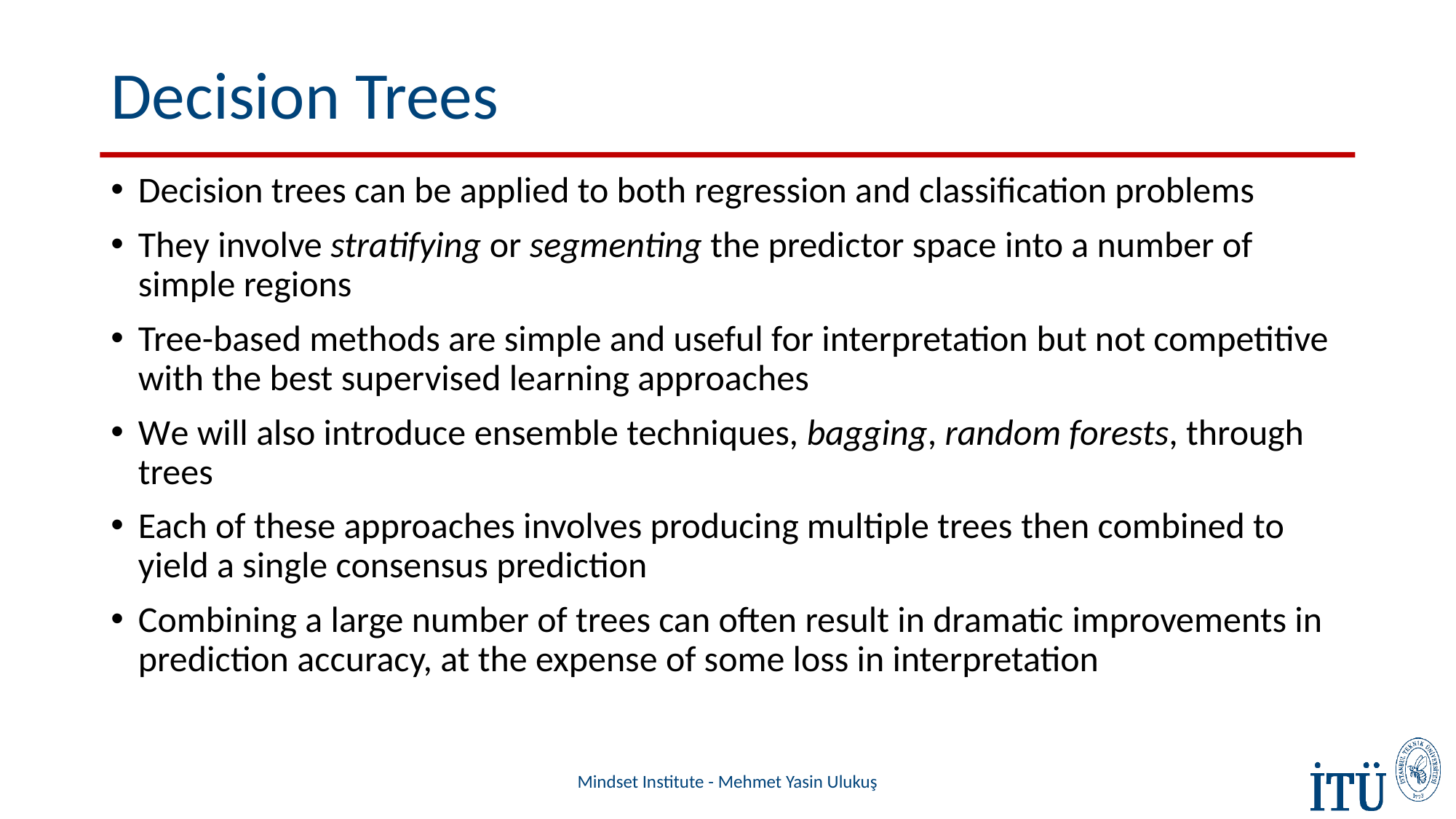

# Decision Trees
Decision trees can be applied to both regression and classification problems
They involve stratifying or segmenting the predictor space into a number of simple regions
Tree-based methods are simple and useful for interpretation but not competitive with the best supervised learning approaches
We will also introduce ensemble techniques, bagging, random forests, through trees
Each of these approaches involves producing multiple trees then combined to yield a single consensus prediction
Combining a large number of trees can often result in dramatic improvements in prediction accuracy, at the expense of some loss in interpretation
Mindset Institute - Mehmet Yasin Ulukuş